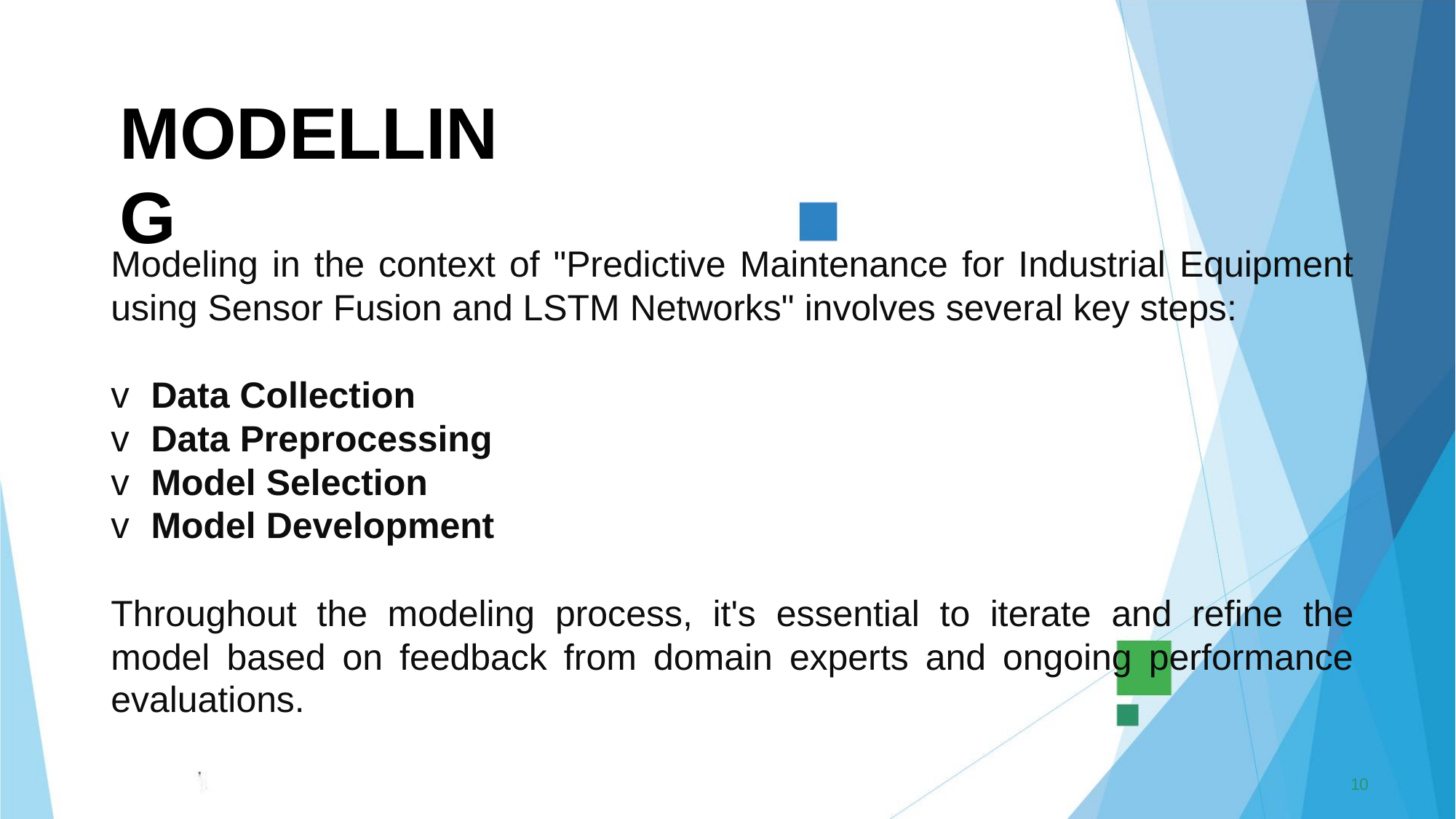

MODELLING
Modeling in the context of "Predictive Maintenance for Industrial Equipment
using Sensor Fusion and LSTM Networks" involves several key steps:
v Data Collection
v Data Preprocessing
v Model Selection
v Model Development
Throughout the modeling process, it's essential to iterate and refine the
model based on feedback from domain experts and ongoing performance
evaluations.
10